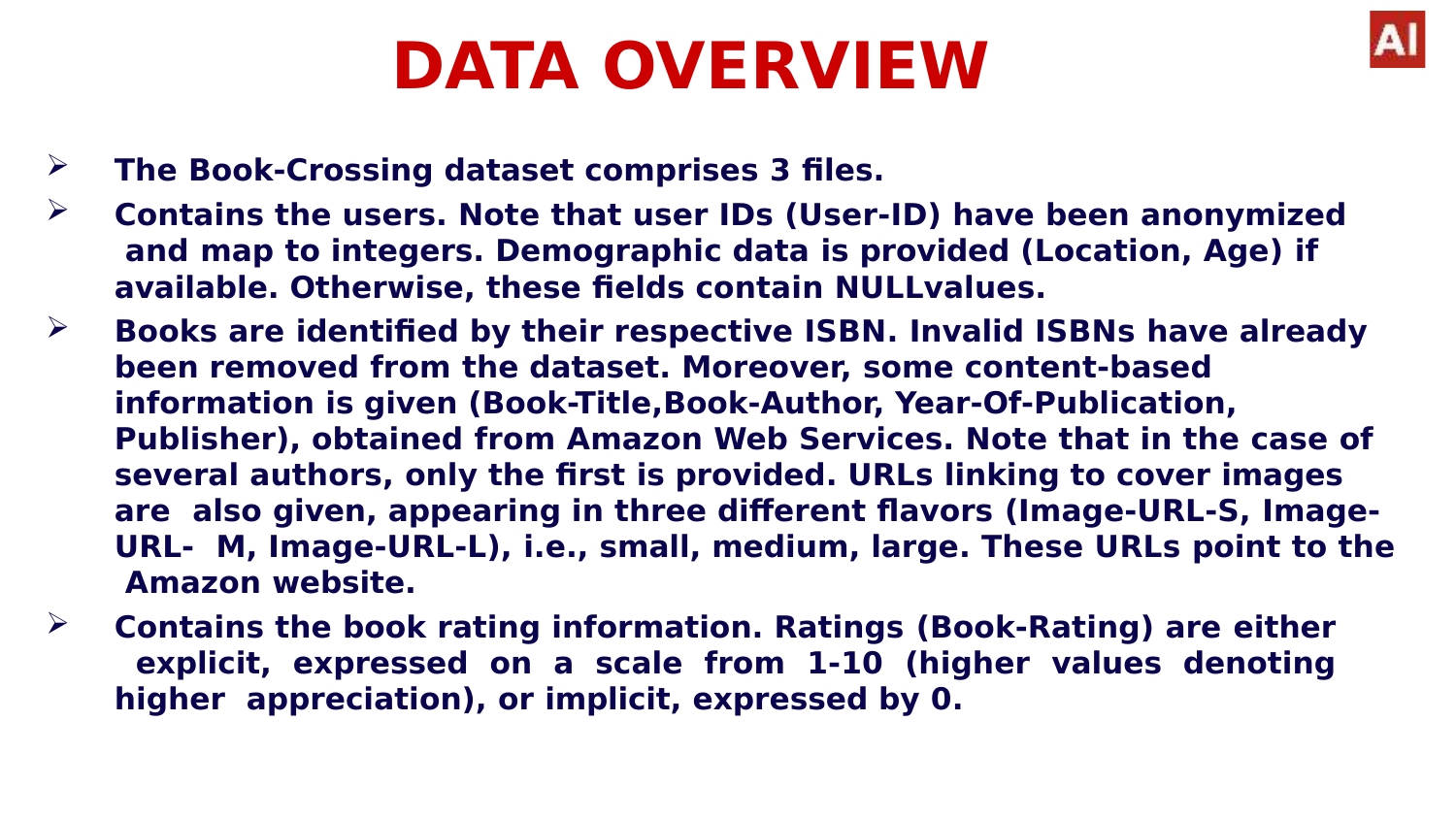

# DATA OVERVIEW
The Book-Crossing dataset comprises 3 files.
Contains the users. Note that user IDs (User-ID) have been anonymized  and map to integers. Demographic data is provided (Location, Age) if  available. Otherwise, these fields contain NULLvalues.
Books are identified by their respective ISBN. Invalid ISBNs have already  been removed from the dataset. Moreover, some content-based  information is given (Book-Title,Book-Author, Year-Of-Publication,  Publisher), obtained from Amazon Web Services. Note that in the case of  several authors, only the first is provided. URLs linking to cover images are  also given, appearing in three different flavors (Image-URL-S, Image-URL-  M, Image-URL-L), i.e., small, medium, large. These URLs point to the  Amazon website.
Contains the book rating information. Ratings (Book-Rating) are either  explicit, expressed on a scale from 1-10 (higher values denoting higher  appreciation), or implicit, expressed by 0.